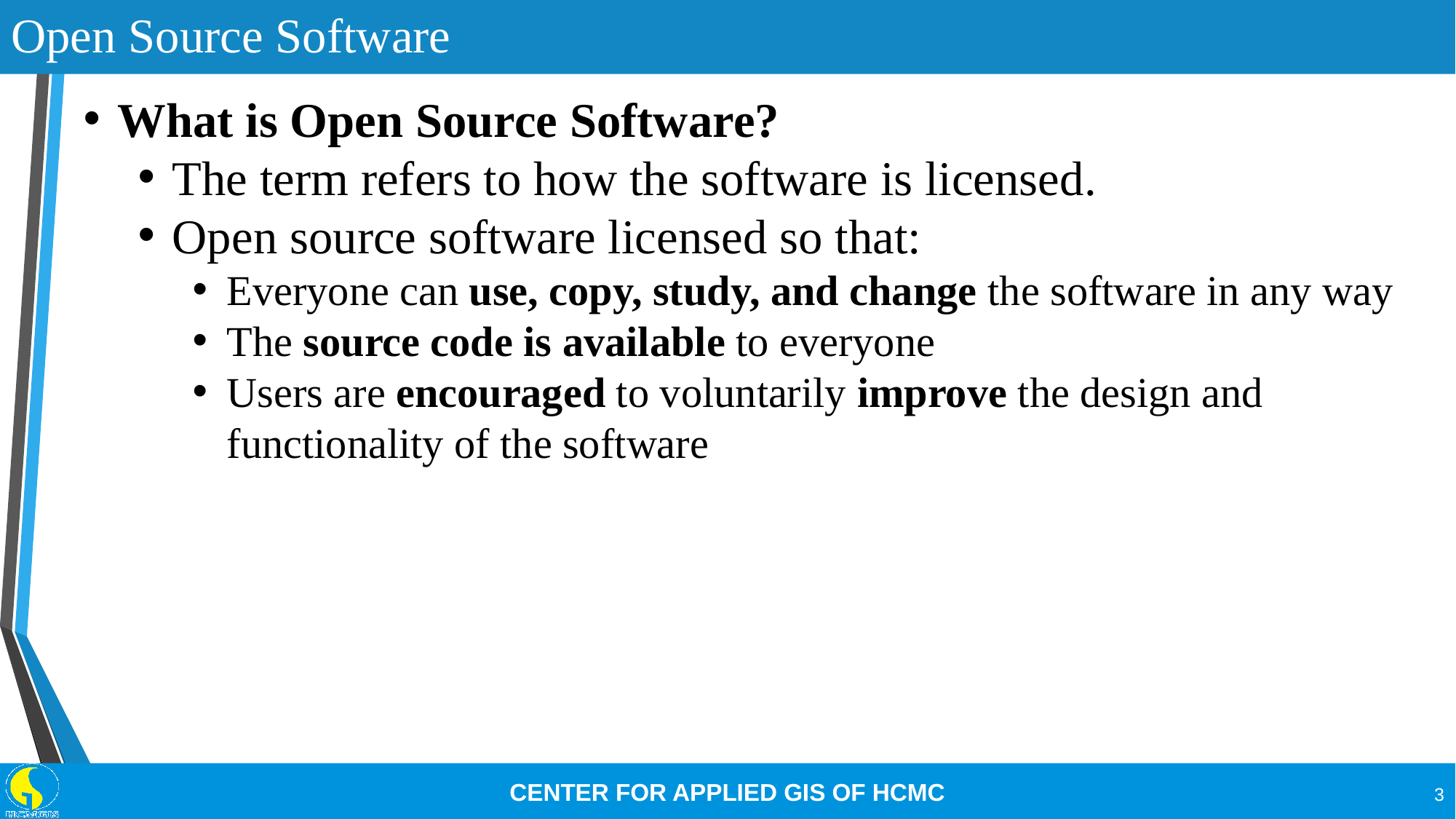

Open Source Software
What is Open Source Software?
The term refers to how the software is licensed.
Open source software licensed so that:
Everyone can use, copy, study, and change the software in any way
The source code is available to everyone
Users are encouraged to voluntarily improve the design and functionality of the software
3